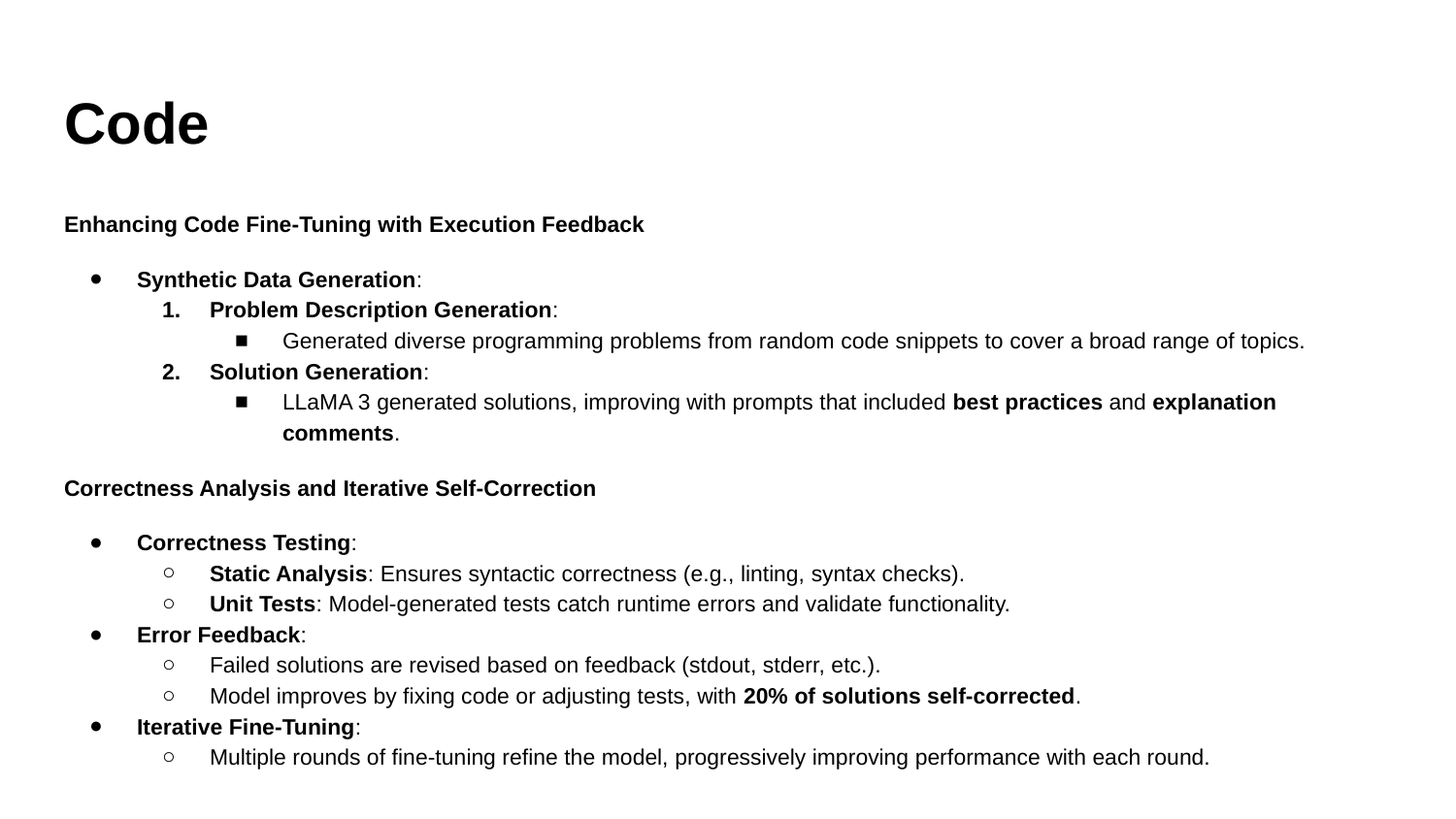

# Code
Enhancing Code Fine-Tuning with Execution Feedback
Synthetic Data Generation:
Problem Description Generation:
Generated diverse programming problems from random code snippets to cover a broad range of topics.
Solution Generation:
LLaMA 3 generated solutions, improving with prompts that included best practices and explanation comments.
Correctness Analysis and Iterative Self-Correction
Correctness Testing:
Static Analysis: Ensures syntactic correctness (e.g., linting, syntax checks).
Unit Tests: Model-generated tests catch runtime errors and validate functionality.
Error Feedback:
Failed solutions are revised based on feedback (stdout, stderr, etc.).
Model improves by fixing code or adjusting tests, with 20% of solutions self-corrected.
Iterative Fine-Tuning:
Multiple rounds of fine-tuning refine the model, progressively improving performance with each round.